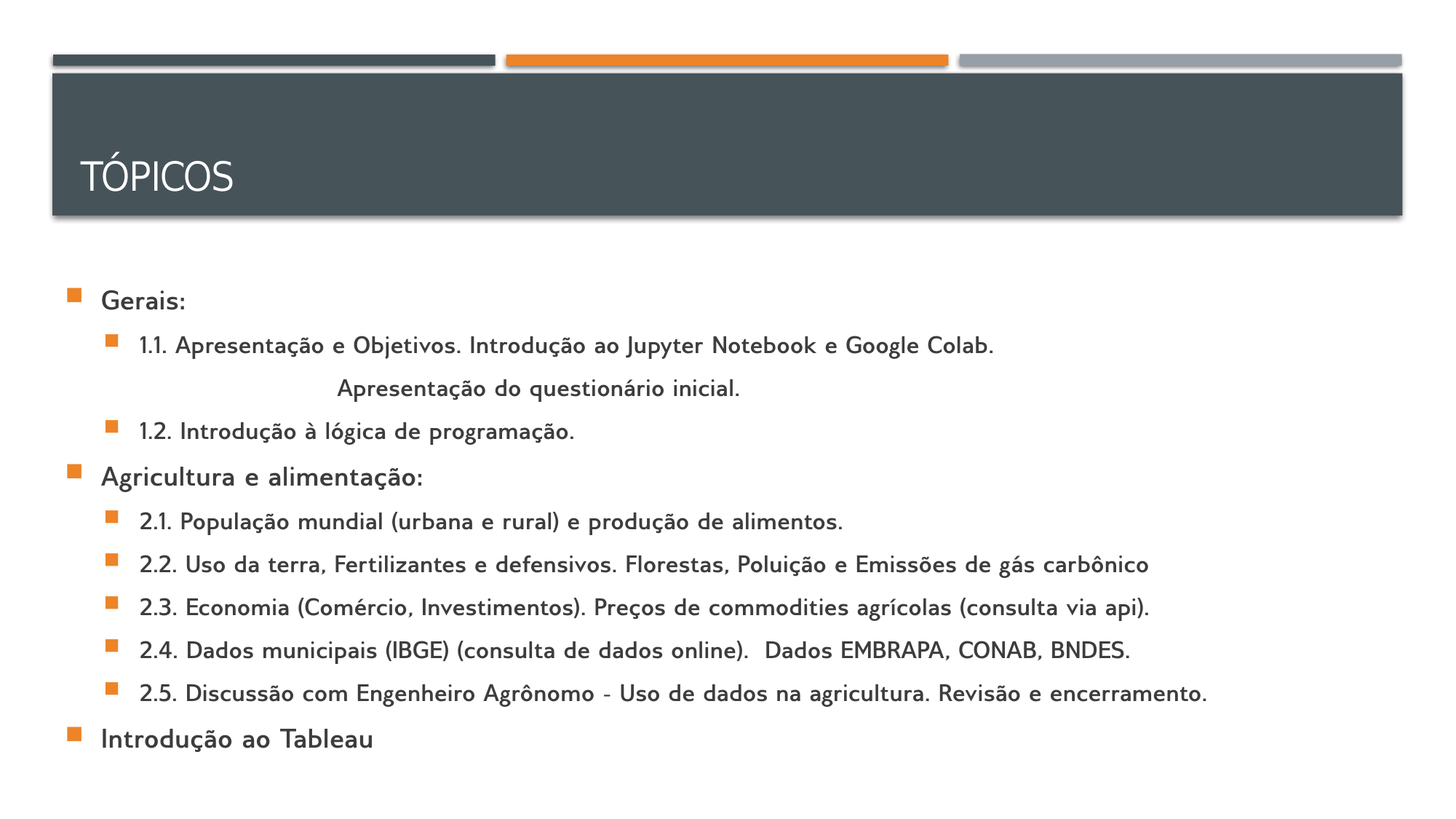

# TóPICOS

Gerais:
1.1. Apresentação e Objetivos. Introdução ao Jupyter Notebook e Google Colab.
		  Apresentação do questionário inicial.
1.2. Introdução à lógica de programação.
Agricultura e alimentação:
2.1. População mundial (urbana e rural) e produção de alimentos.
2.2. Uso da terra, Fertilizantes e defensivos. Florestas, Poluição e Emissões de gás carbônico
2.3. Economia (Comércio, Investimentos). Preços de commodities agrícolas (consulta via api).
2.4. Dados municipais (IBGE) (consulta de dados online).  Dados EMBRAPA, CONAB, BNDES.
2.5. Discussão com Engenheiro Agrônomo - Uso de dados na agricultura. Revisão e encerramento.
Introdução ao Tableau